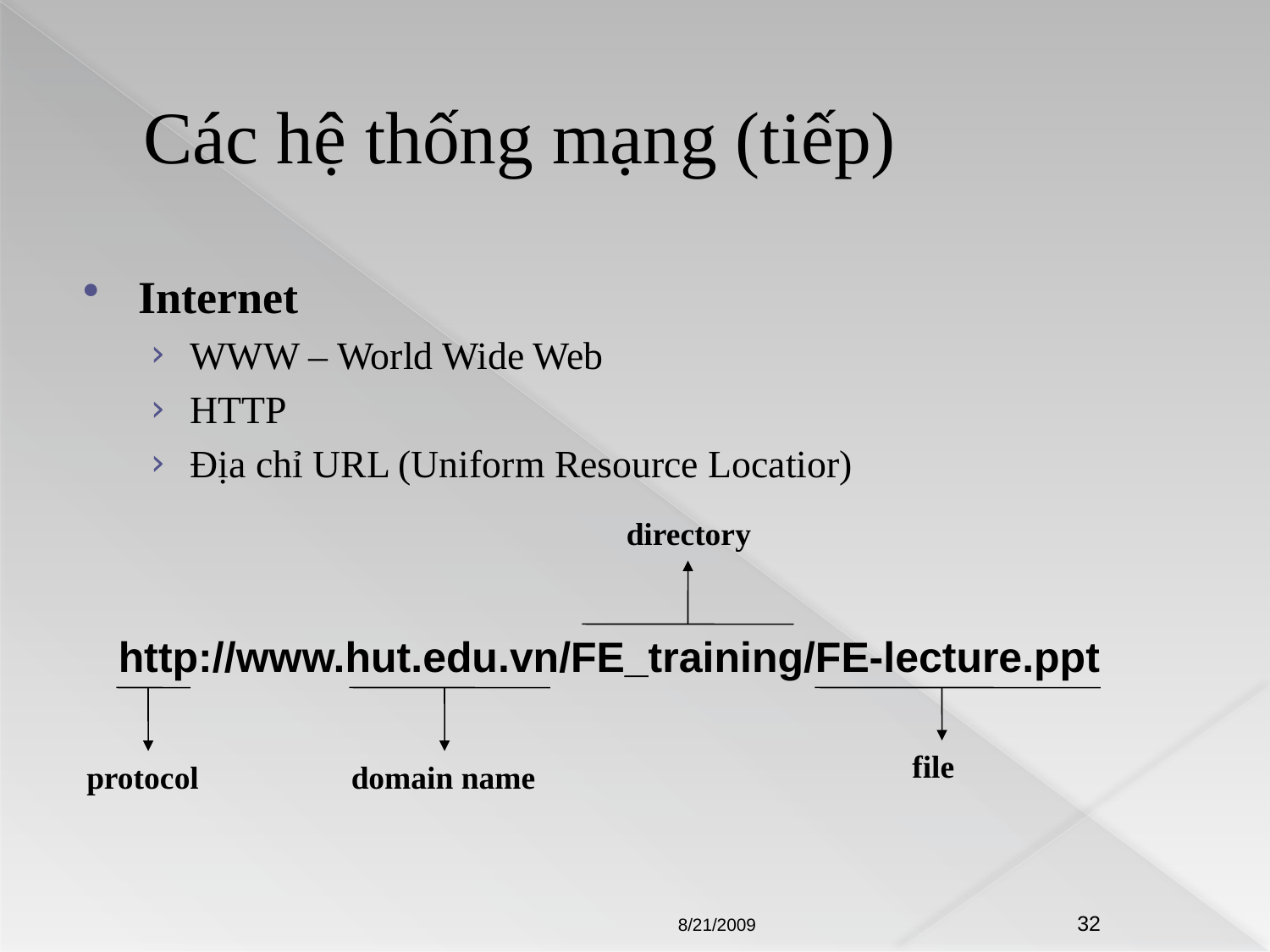

# Các hệ thống mạng (tiếp)
Internet
WWW – World Wide Web
HTTP
Địa chỉ URL (Uniform Resource Locatior)
directory

http://www.hut.edu.vn/FE_training/FE-lecture.ppt

file
protocol
domain name
8/21/2009
32